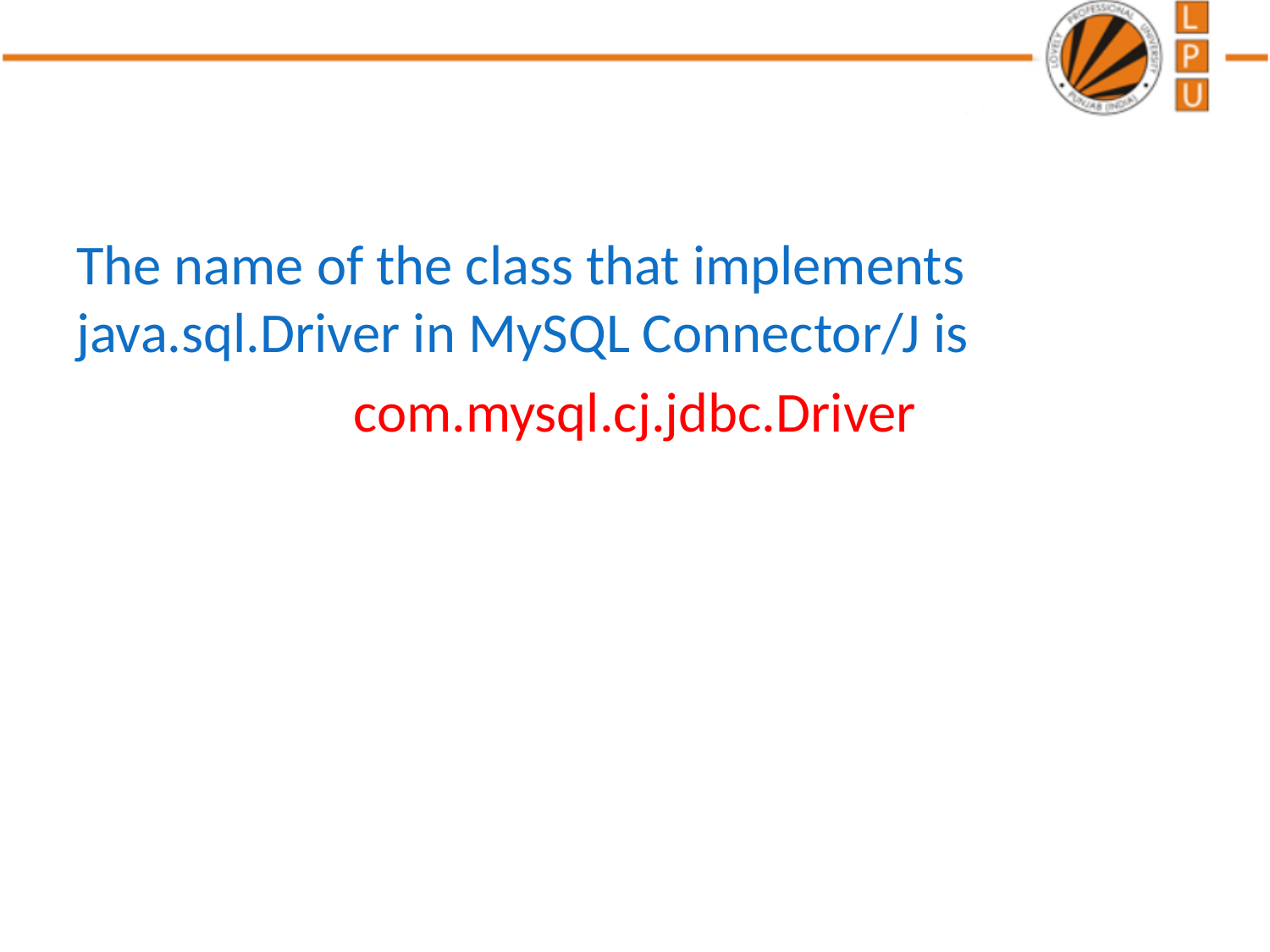

#
The name of the class that implements java.sql.Driver in MySQL Connector/J is
com.mysql.cj.jdbc.Driver